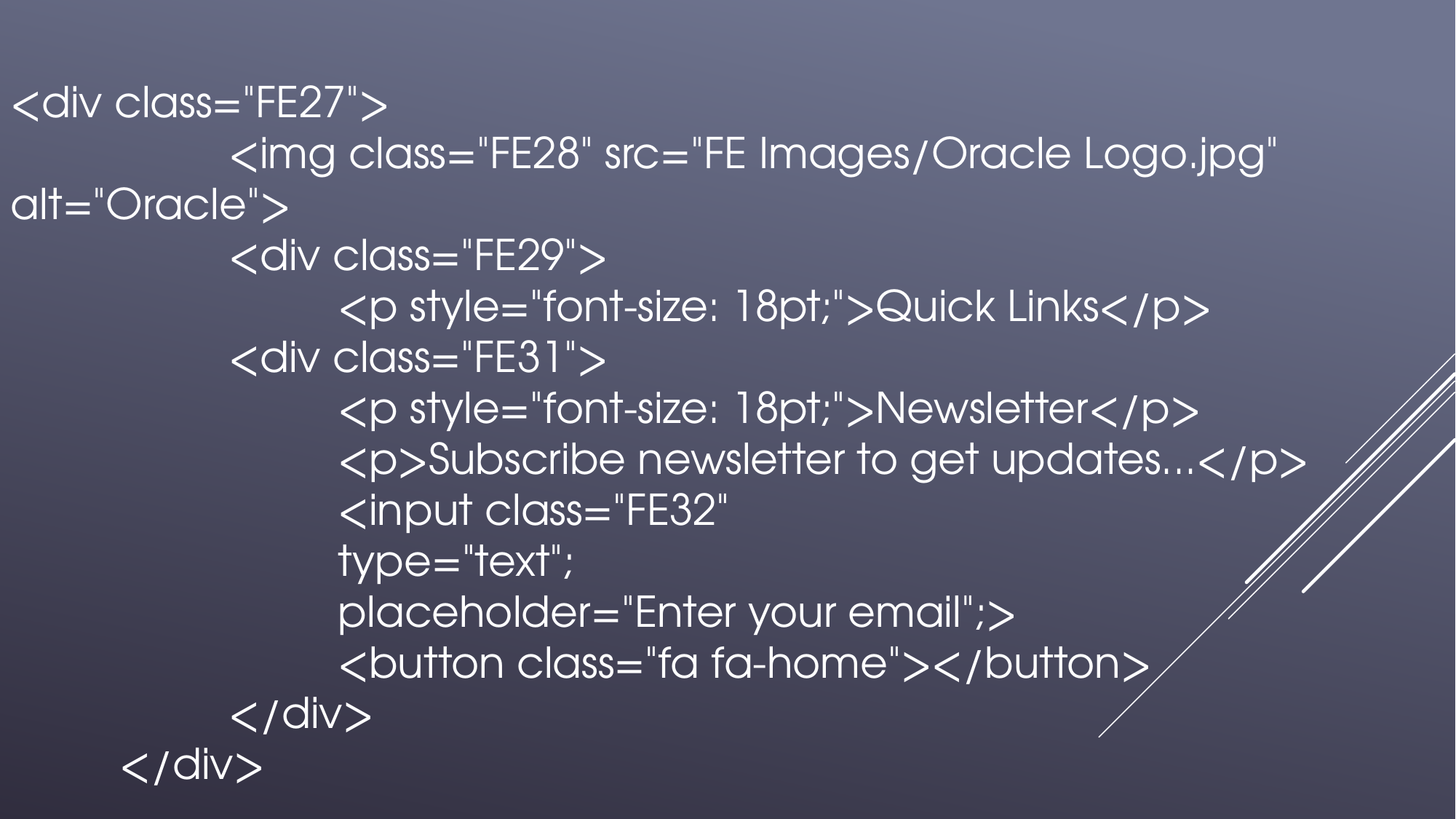

<div class="FE27">
		<img class="FE28" src="FE Images/Oracle Logo.jpg" alt="Oracle">
		<div class="FE29">
			<p style="font-size: 18pt;">Quick Links</p>
		<div class="FE31">
			<p style="font-size: 18pt;">Newsletter</p>
			<p>Subscribe newsletter to get updates...</p>
			<input class="FE32"
			type="text";
			placeholder="Enter your email";>
			<button class="fa fa-home"></button>
		</div>
	</div>